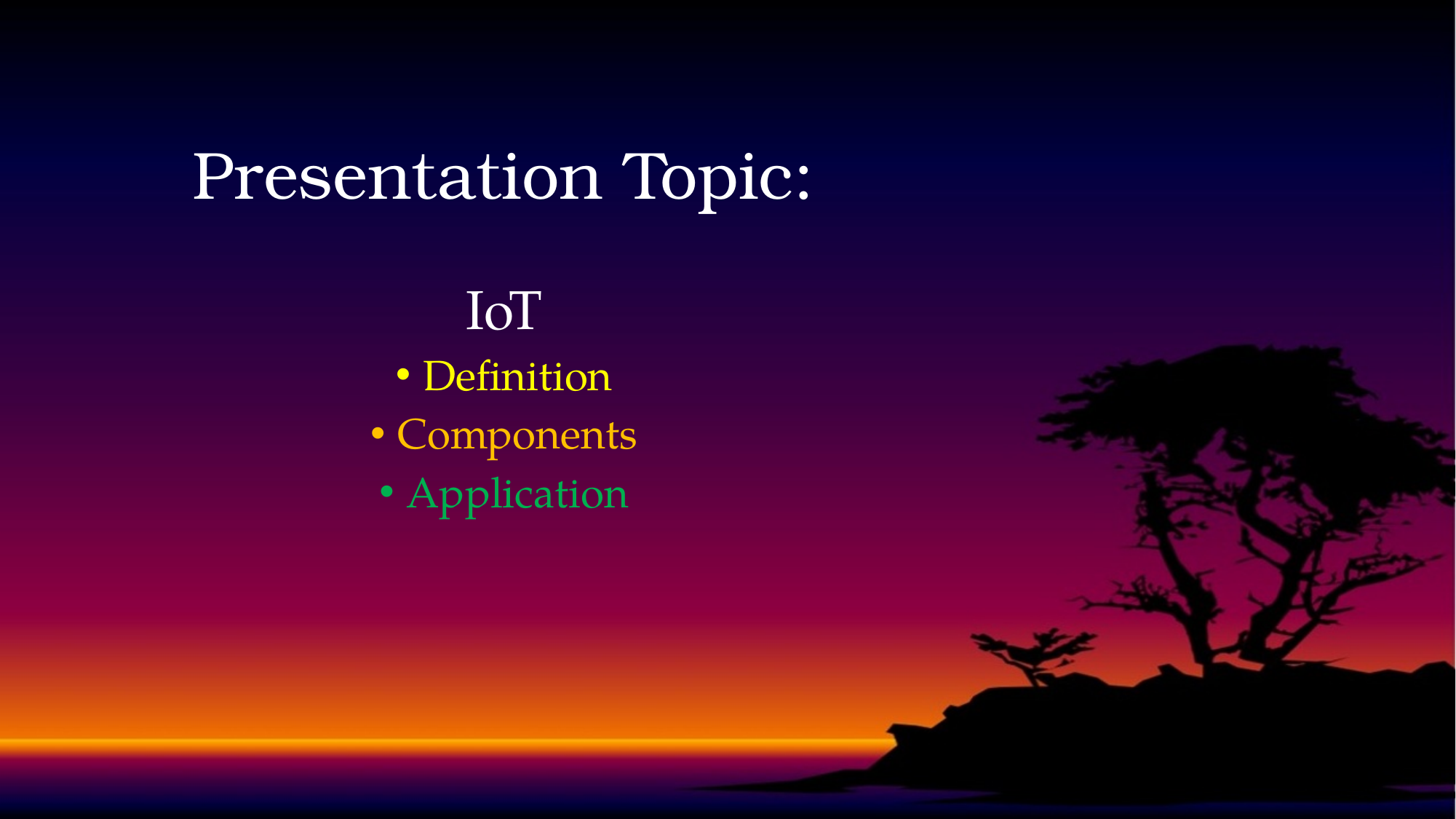

# Presentation Topic:
IoT
Definition
Components
Application